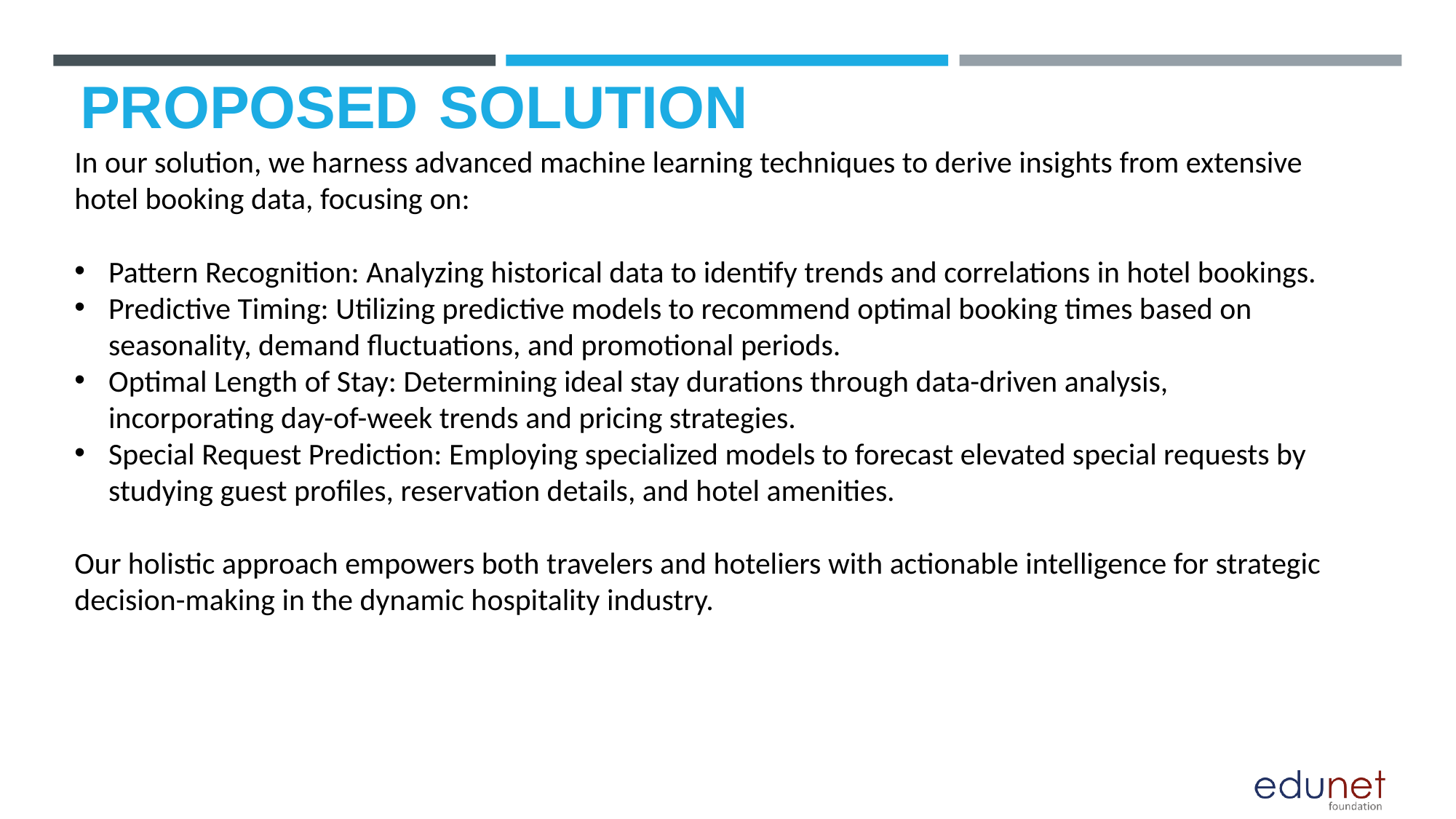

# PROPOSED SOLUTION
In our solution, we harness advanced machine learning techniques to derive insights from extensive hotel booking data, focusing on:

Pattern Recognition: Analyzing historical data to identify trends and correlations in hotel bookings.
Predictive Timing: Utilizing predictive models to recommend optimal booking times based on seasonality, demand fluctuations, and promotional periods.
Optimal Length of Stay: Determining ideal stay durations through data-driven analysis, incorporating day-of-week trends and pricing strategies.
Special Request Prediction: Employing specialized models to forecast elevated special requests by studying guest profiles, reservation details, and hotel amenities.

Our holistic approach empowers both travelers and hoteliers with actionable intelligence for strategic decision-making in the dynamic hospitality industry.